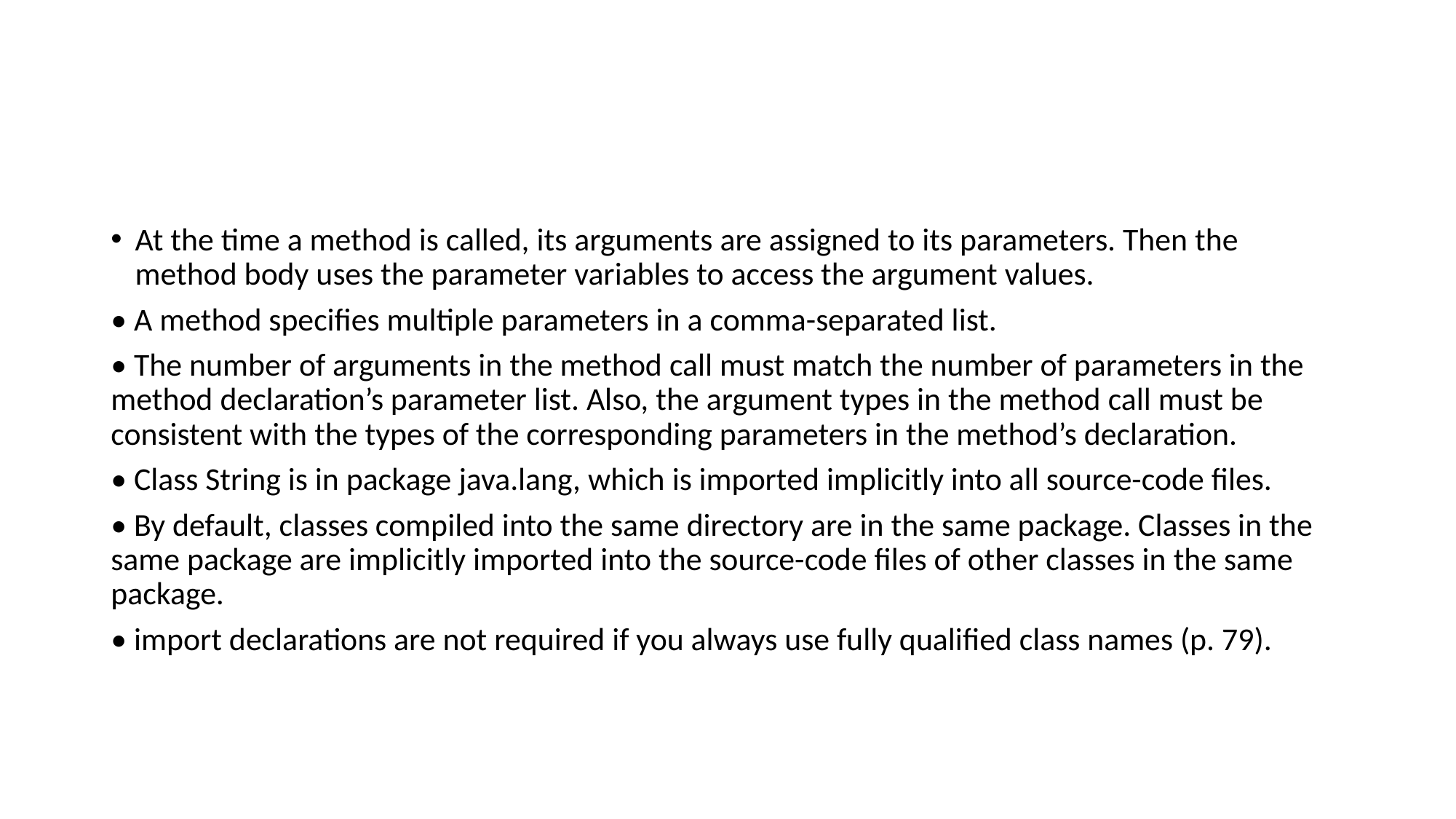

#
At the time a method is called, its arguments are assigned to its parameters. Then the method body uses the parameter variables to access the argument values.
• A method specifies multiple parameters in a comma-separated list.
• The number of arguments in the method call must match the number of parameters in the method declaration’s parameter list. Also, the argument types in the method call must be consistent with the types of the corresponding parameters in the method’s declaration.
• Class String is in package java.lang, which is imported implicitly into all source-code files.
• By default, classes compiled into the same directory are in the same package. Classes in the same package are implicitly imported into the source-code files of other classes in the same package.
• import declarations are not required if you always use fully qualified class names (p. 79).